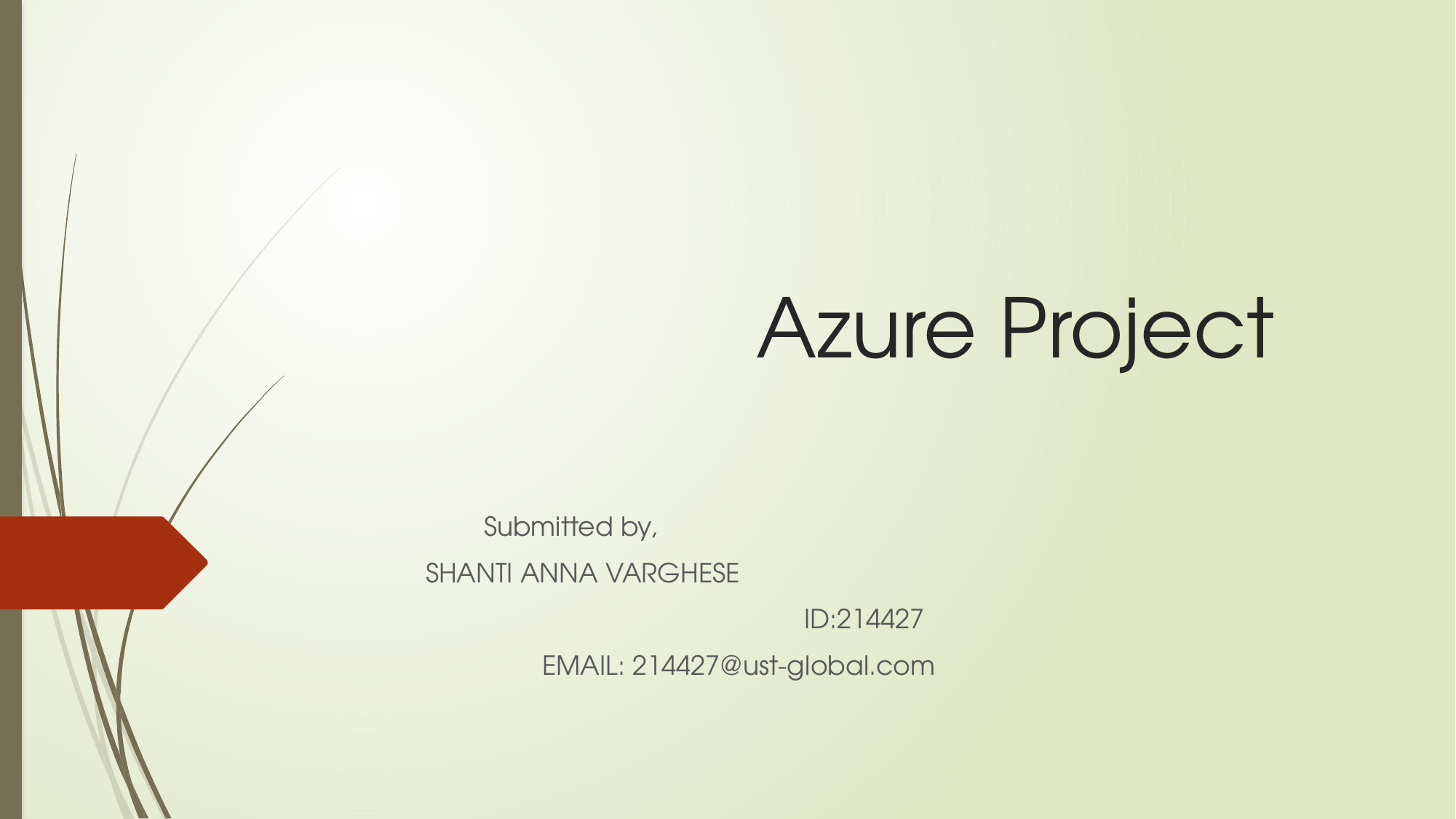

# Azure Project
												        Submitted by,
													SHANTI ANNA VARGHESE
							                                                    ID:214427
											                EMAIL: 214427@ust-global.com